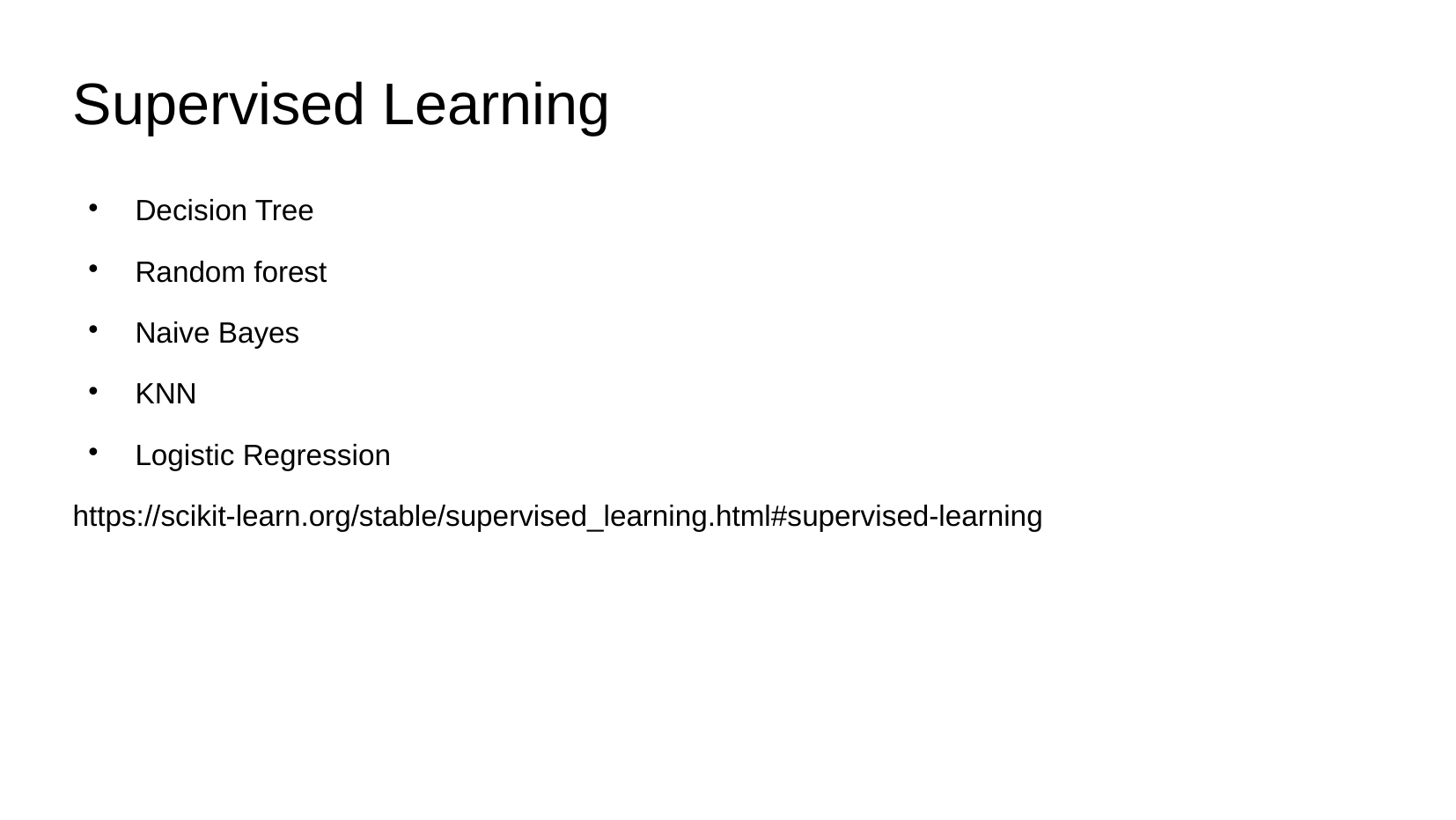

Supervised Learning
Decision Tree
Random forest
Naive Bayes
KNN
Logistic Regression
https://scikit-learn.org/stable/supervised_learning.html#supervised-learning